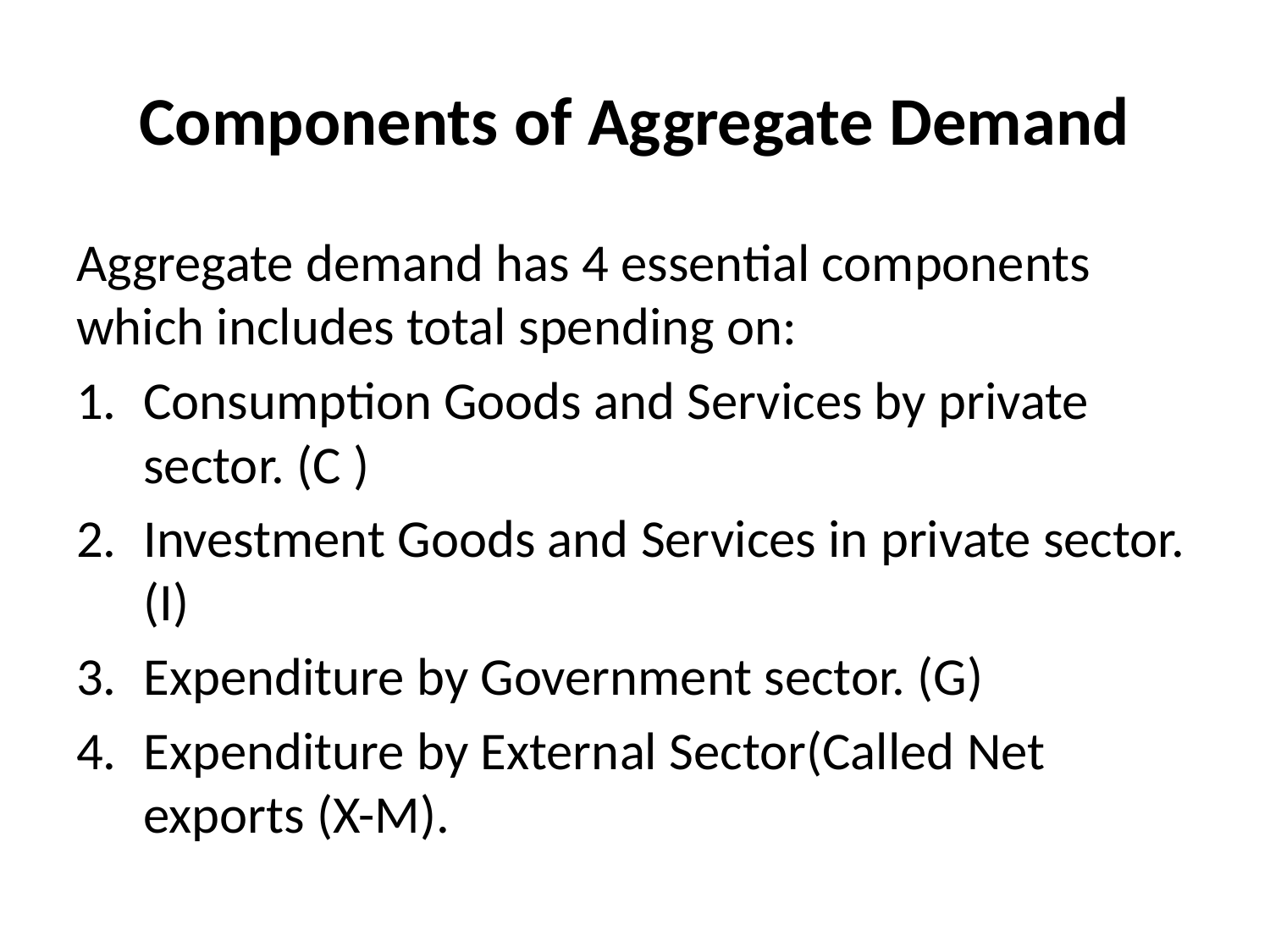

# Components of Aggregate Demand
Aggregate demand has 4 essential components  which includes total spending on:
Consumption Goods and Services by private sector. (C )
Investment Goods and Services in private sector. (I)
Expenditure by Government sector. (G)
Expenditure by External Sector(Called Net exports (X-M).